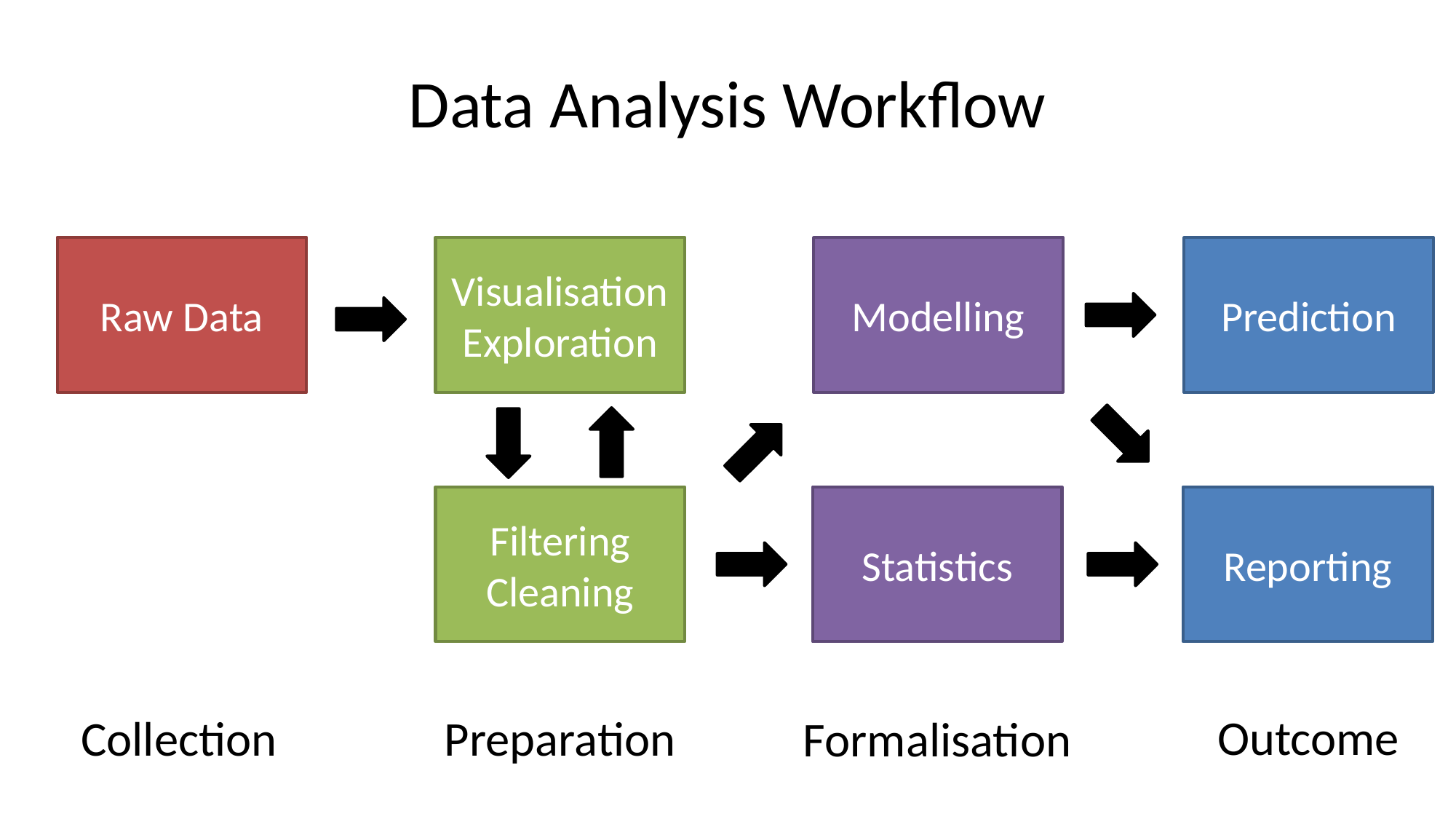

# Data Analysis Workflow
Raw Data
Visualisation
Exploration

Modelling

Prediction

Filtering Cleaning

Statistics

Reporting

Outcome
Collection
Preparation
Formalisation